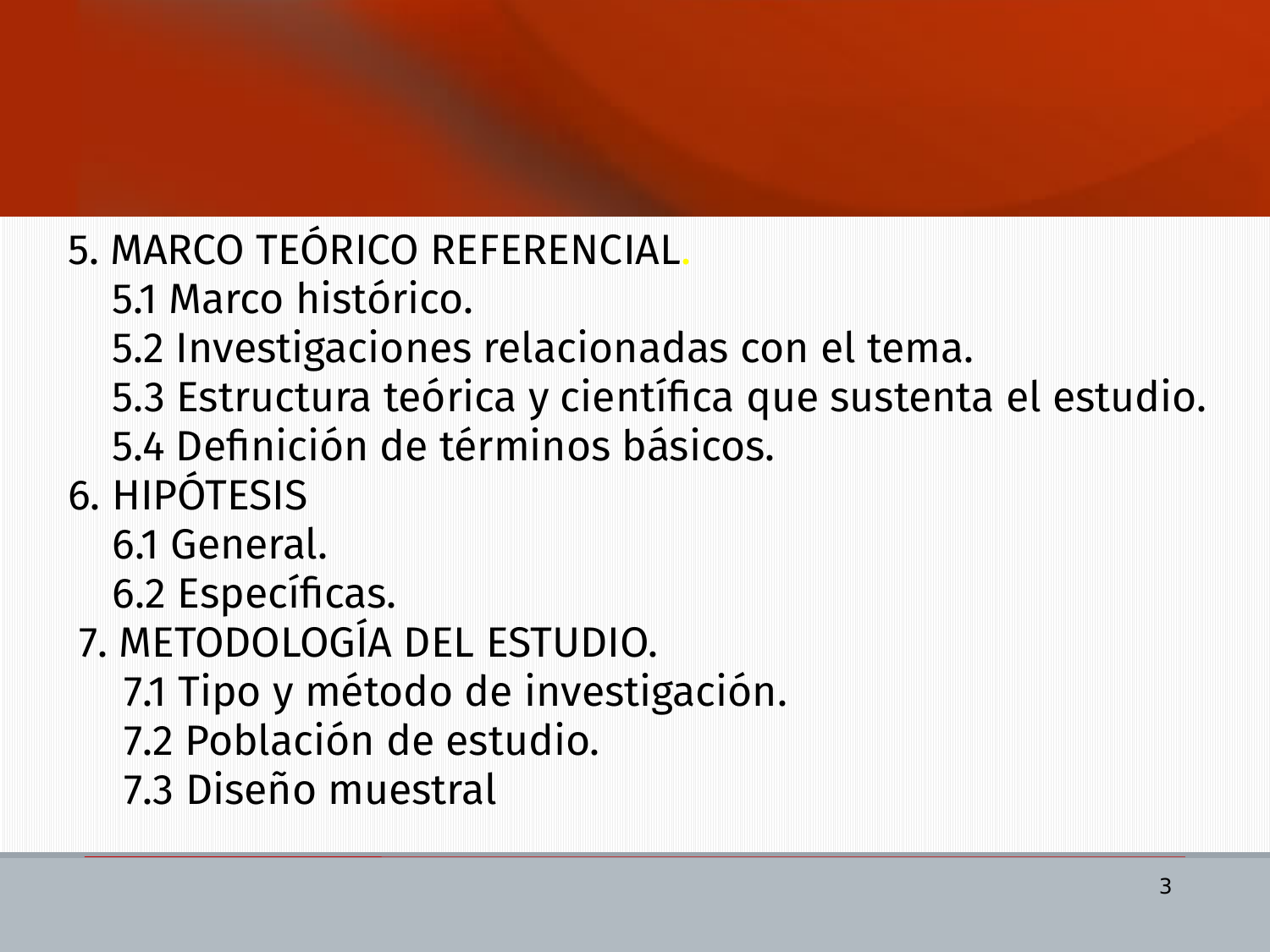

5. MARCO TEÓRICO REFERENCIAL.
    5.1 Marco histórico.
    5.2 Investigaciones relacionadas con el tema.
    5.3 Estructura teórica y científica que sustenta el estudio.
    5.4 Definición de términos básicos.
6. HIPÓTESIS
    6.1 General.
    6.2 Específicas.
 7. METODOLOGÍA DEL ESTUDIO.
     7.1 Tipo y método de investigación.
     7.2 Población de estudio.
     7.3 Diseño muestral

3